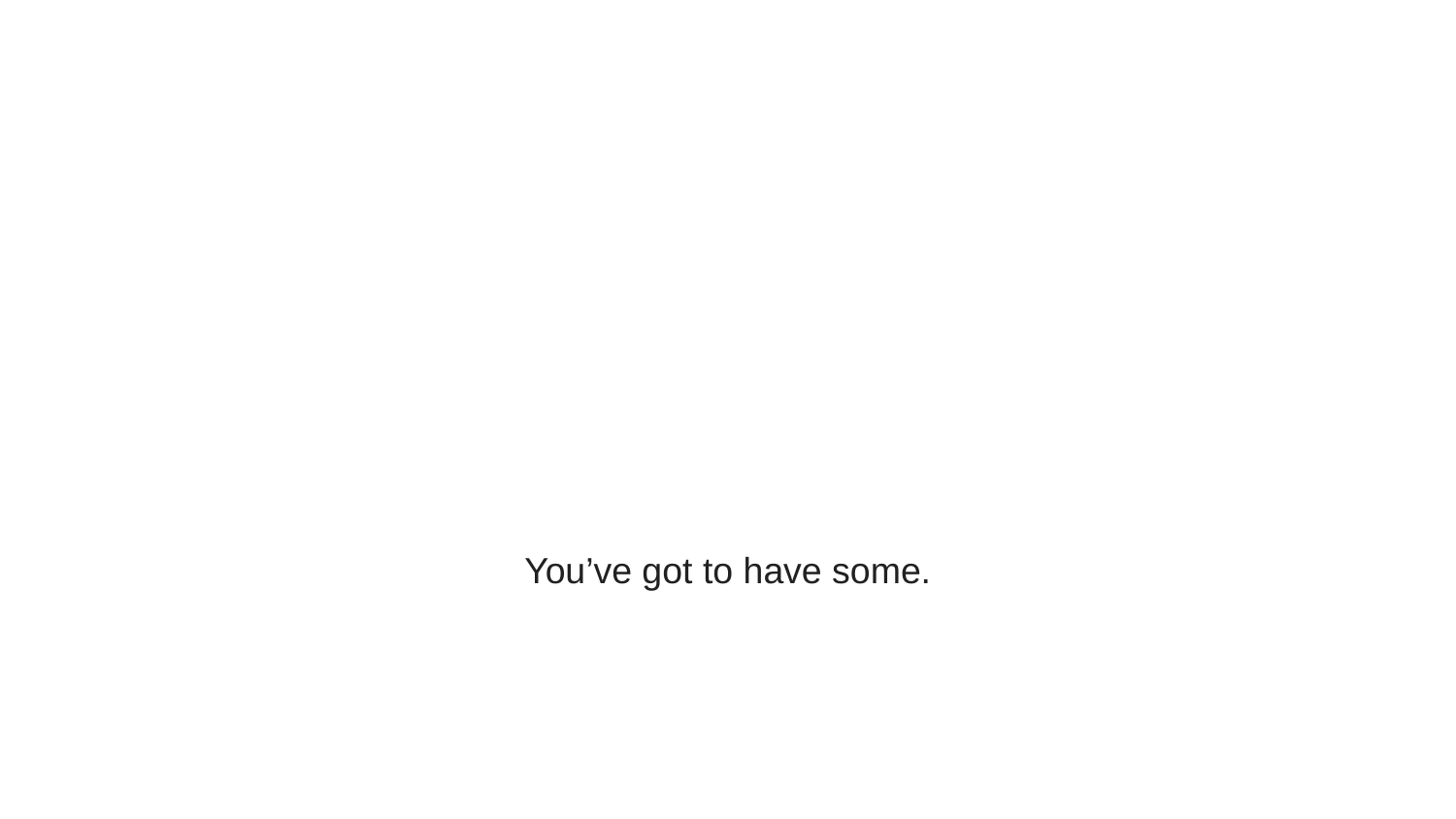

# Questions?
You’ve got to have some.